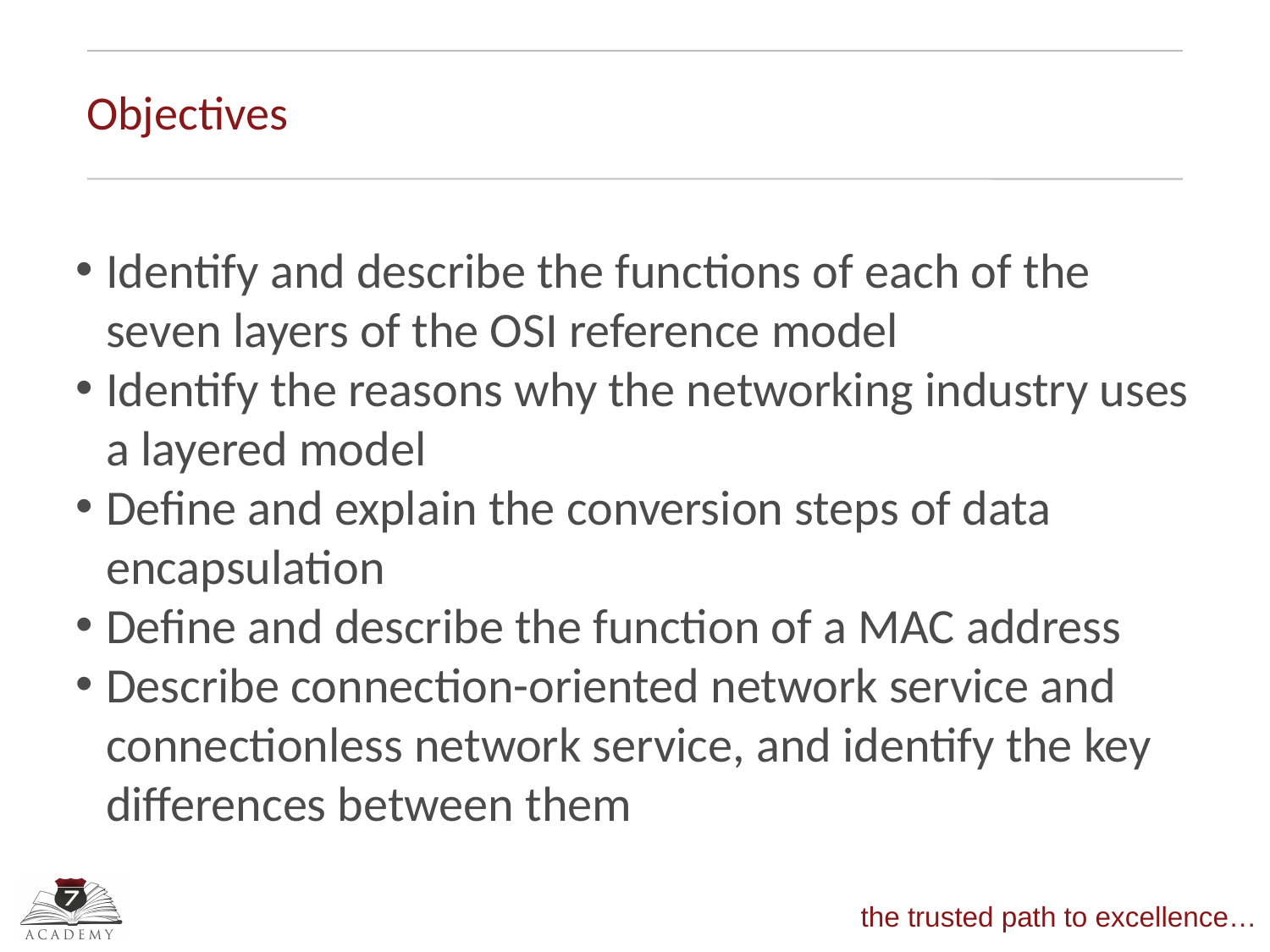

Objectives
Identify and describe the functions of each of the seven layers of the OSI reference model
Identify the reasons why the networking industry uses a layered model
Define and explain the conversion steps of data encapsulation
Define and describe the function of a MAC address
Describe connection-oriented network service and connectionless network service, and identify the key differences between them